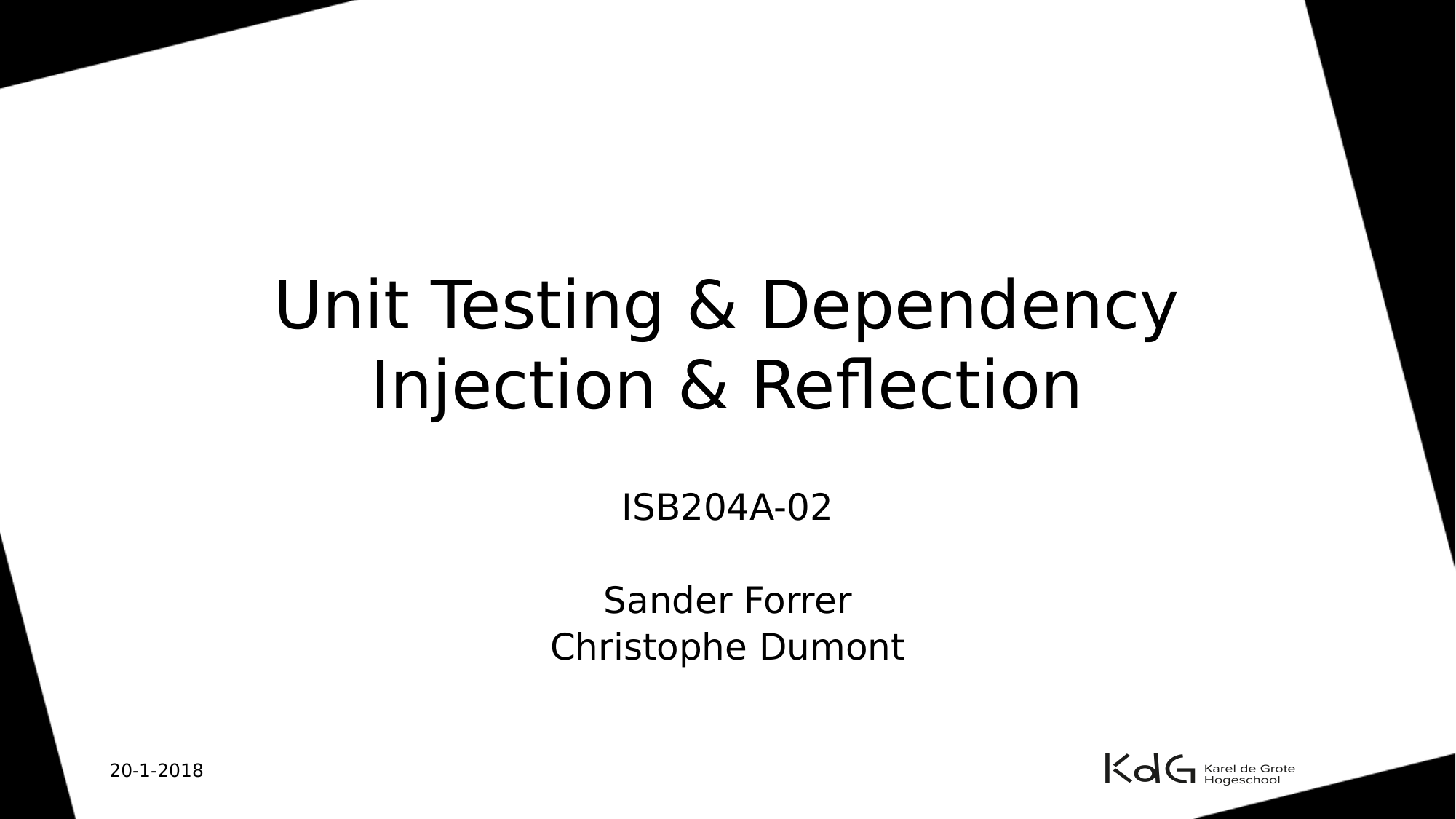

# Unit Testing & Dependency Injection & Reflection
ISB204A-02

Sander Forrer
Christophe Dumont
20-1-2018